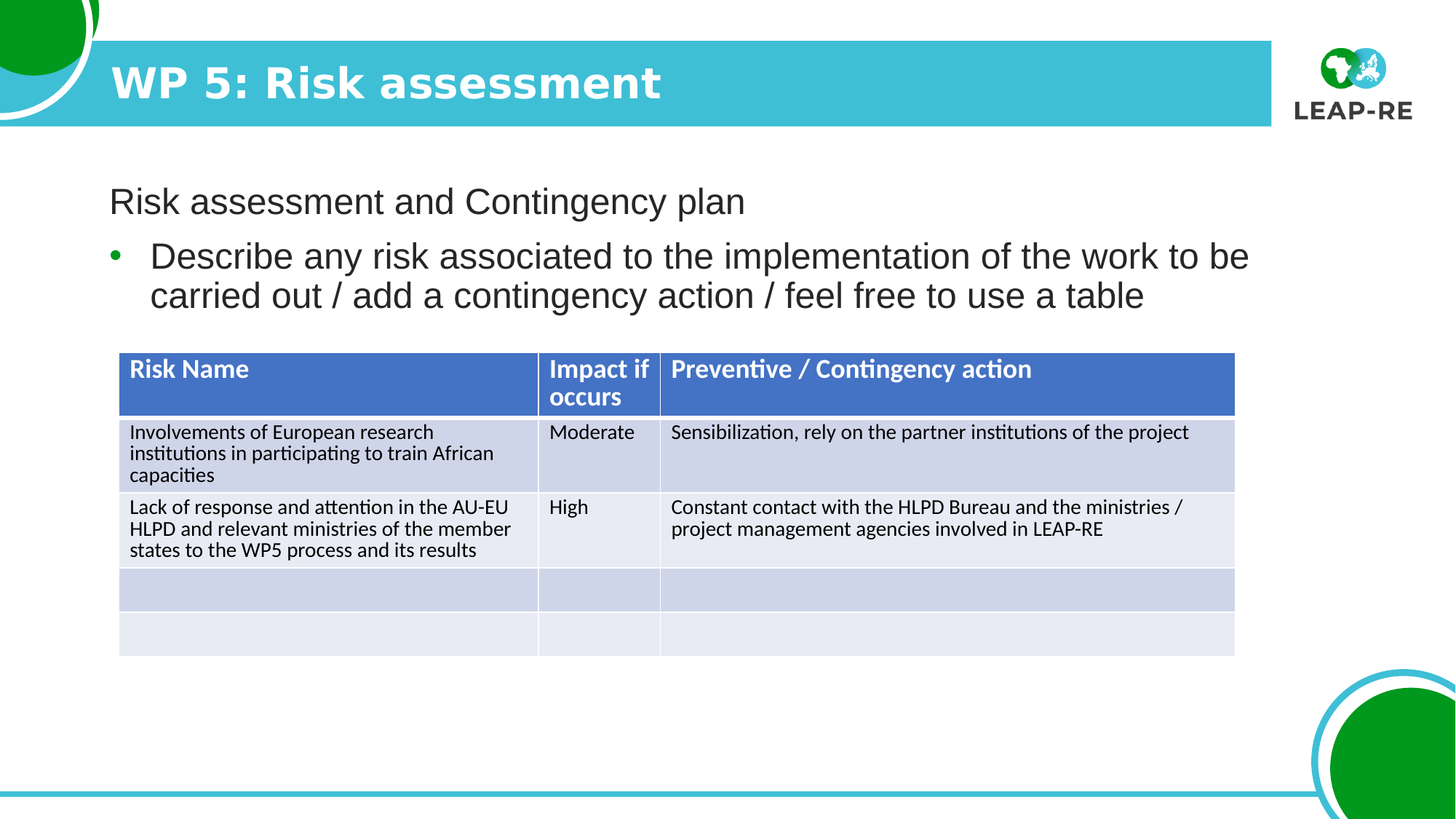

# WP 5: Risk assessment
Risk assessment and Contingency plan
Describe any risk associated to the implementation of the work to be carried out / add a contingency action / feel free to use a table

| Risk Name | Impact if occurs | Preventive / Contingency action |
| --- | --- | --- |
| Involvements of European research institutions in participating to train African capacities | Moderate | Sensibilization, rely on the partner institutions of the project |
| Lack of response and attention in the AU-EU HLPD and relevant ministries of the member states to the WP5 process and its results | High | Constant contact with the HLPD Bureau and the ministries / project management agencies involved in LEAP-RE |
|  |  |  |
|  |  |  |